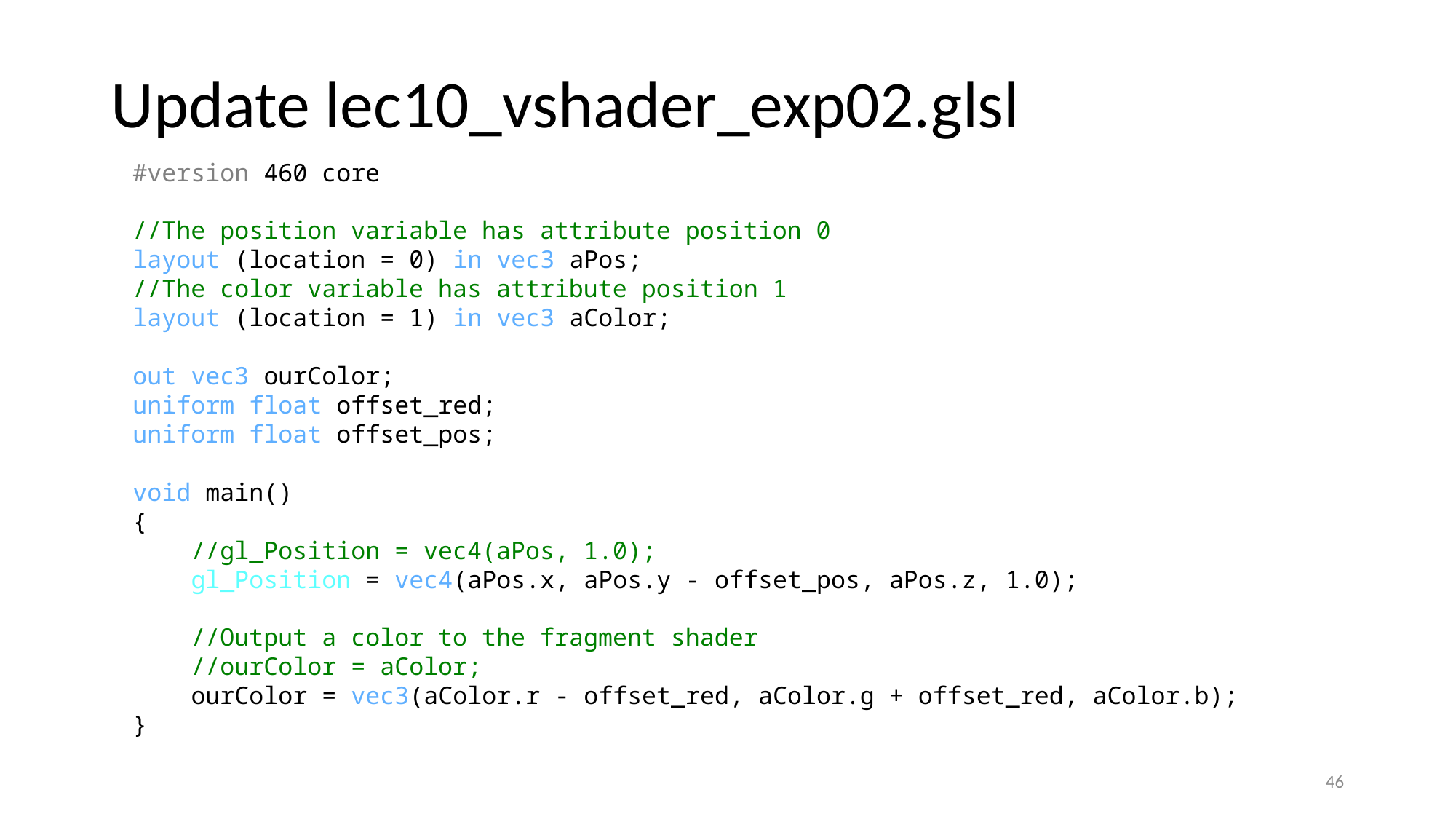

# Update lec10_vshader_exp02.glsl
#version 460 core

//The position variable has attribute position 0
layout (location = 0) in vec3 aPos;
//The color variable has attribute position 1
layout (location = 1) in vec3 aColor;

out vec3 ourColor;
uniform float offset_red;
uniform float offset_pos;

void main()
{
    //gl_Position = vec4(aPos, 1.0);
    gl_Position = vec4(aPos.x, aPos.y - offset_pos, aPos.z, 1.0);

    //Output a color to the fragment shader
    //ourColor = aColor;
    ourColor = vec3(aColor.r - offset_red, aColor.g + offset_red, aColor.b);
}
46